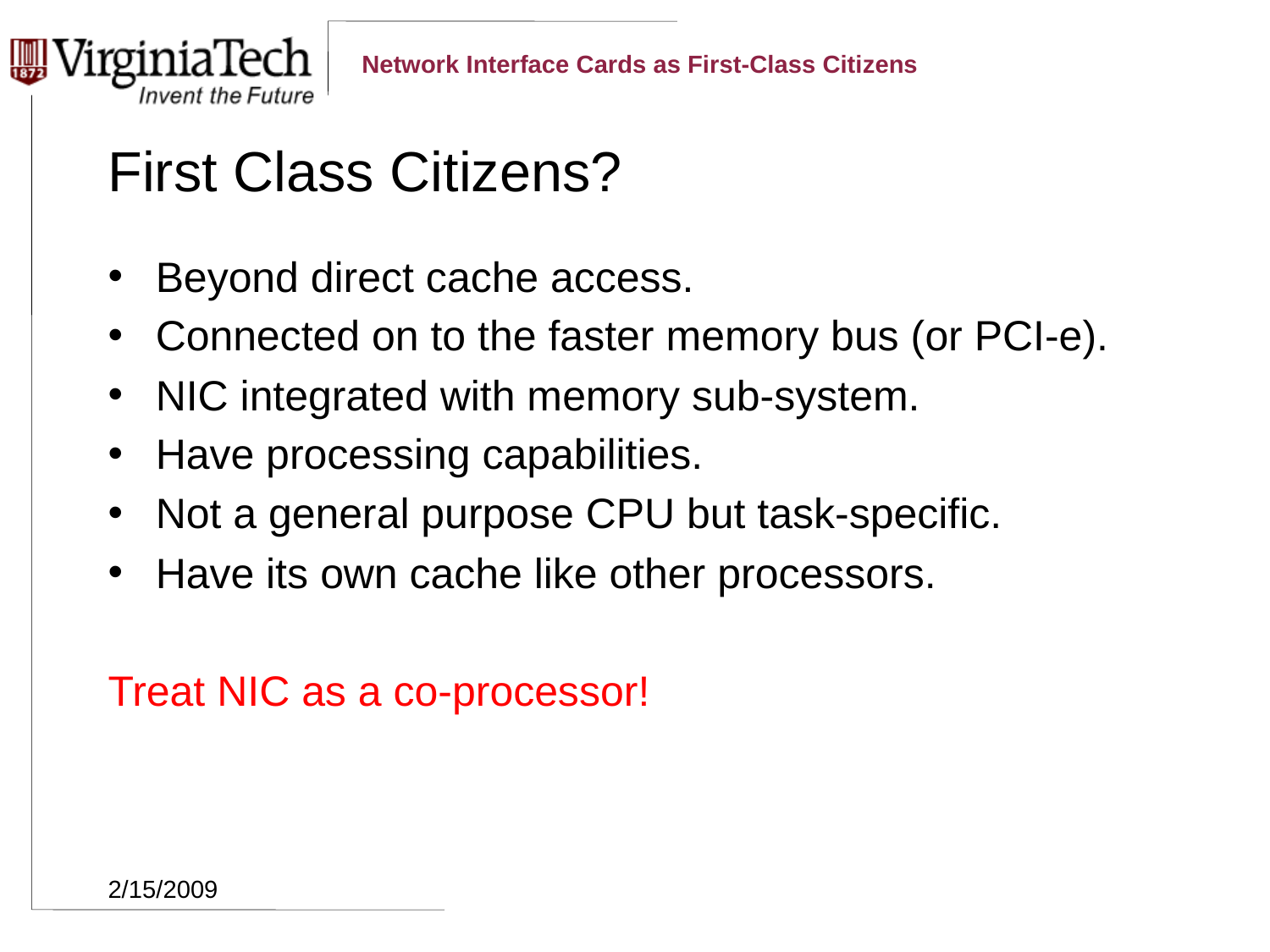

# First Class Citizens?
Beyond direct cache access.
Connected on to the faster memory bus (or PCI-e).
NIC integrated with memory sub-system.
Have processing capabilities.
Not a general purpose CPU but task-specific.
Have its own cache like other processors.

Treat NIC as a co-processor!

2/15/2009